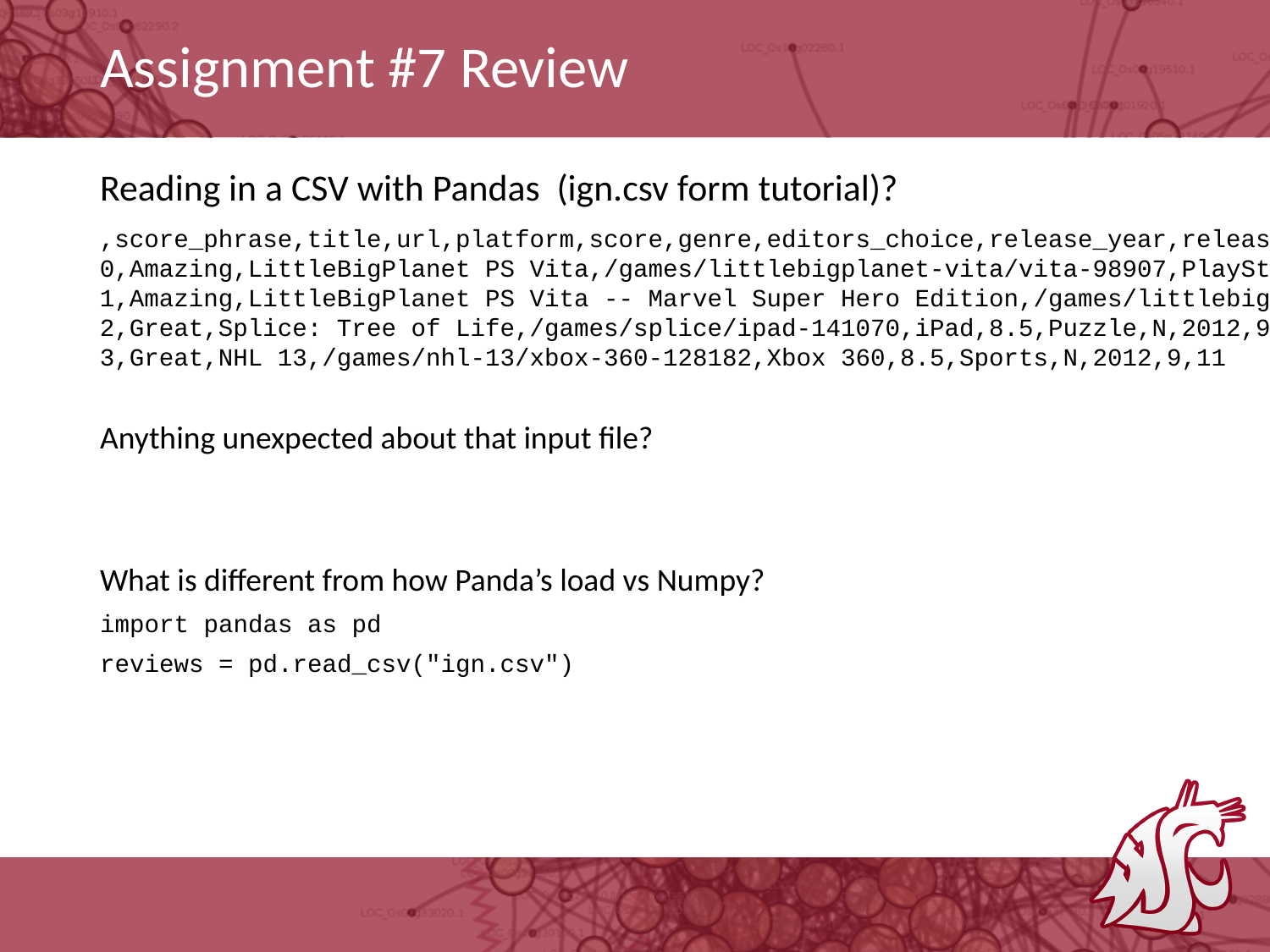

# Assignment #7 Review
Reading in a CSV with Pandas  (ign.csv form tutorial)?

Anything unexpected about that input file?

What is different from how Panda’s load vs Numpy?
import pandas as pd
reviews = pd.read_csv("ign.csv")

,score_phrase,title,url,platform,score,genre,editors_choice,release_year,release_month,release_day
0,Amazing,LittleBigPlanet PS Vita,/games/littlebigplanet-vita/vita-98907,PlayStation Vita,9.0,Platformer,Y,2012,9,12
1,Amazing,LittleBigPlanet PS Vita -- Marvel Super Hero Edition,/games/littlebigplanet-ps-vita-marvel-super-hero-edition/vita-20027059,PlayStation Vita,9.0,Platformer,Y,2012,9,12
2,Great,Splice: Tree of Life,/games/splice/ipad-141070,iPad,8.5,Puzzle,N,2012,9,12
3,Great,NHL 13,/games/nhl-13/xbox-360-128182,Xbox 360,8.5,Sports,N,2012,9,11